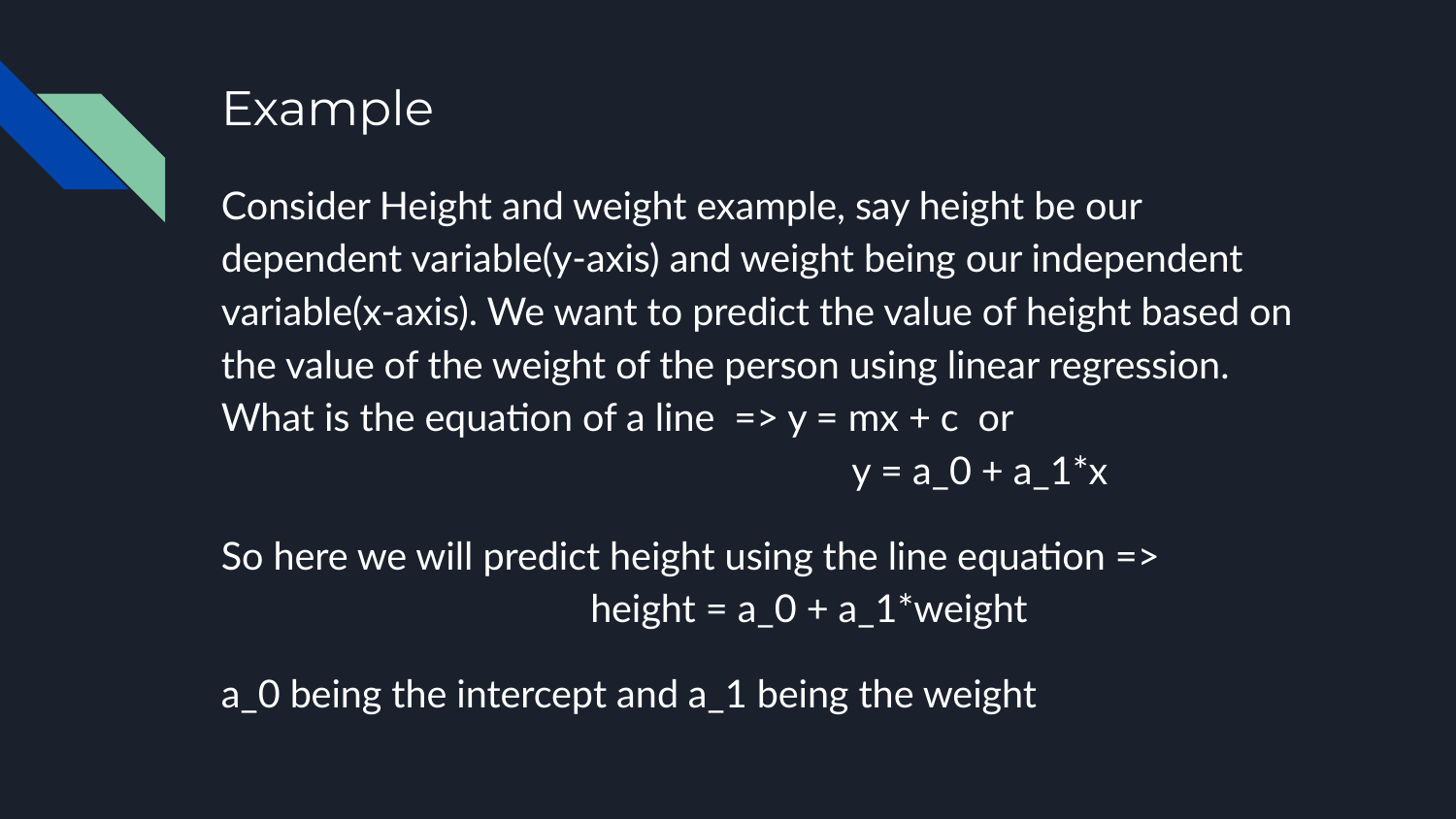

# Example
Consider Height and weight example, say height be our dependent variable(y-axis) and weight being our independent variable(x-axis). We want to predict the value of height based on the value of the weight of the person using linear regression.
What is the equation of a line  => y = mx + c  or
                                                                 y = a_0 + a_1*x
So here we will predict height using the line equation =>
                                      height = a_0 + a_1*weight
a_0 being the intercept and a_1 being the weight